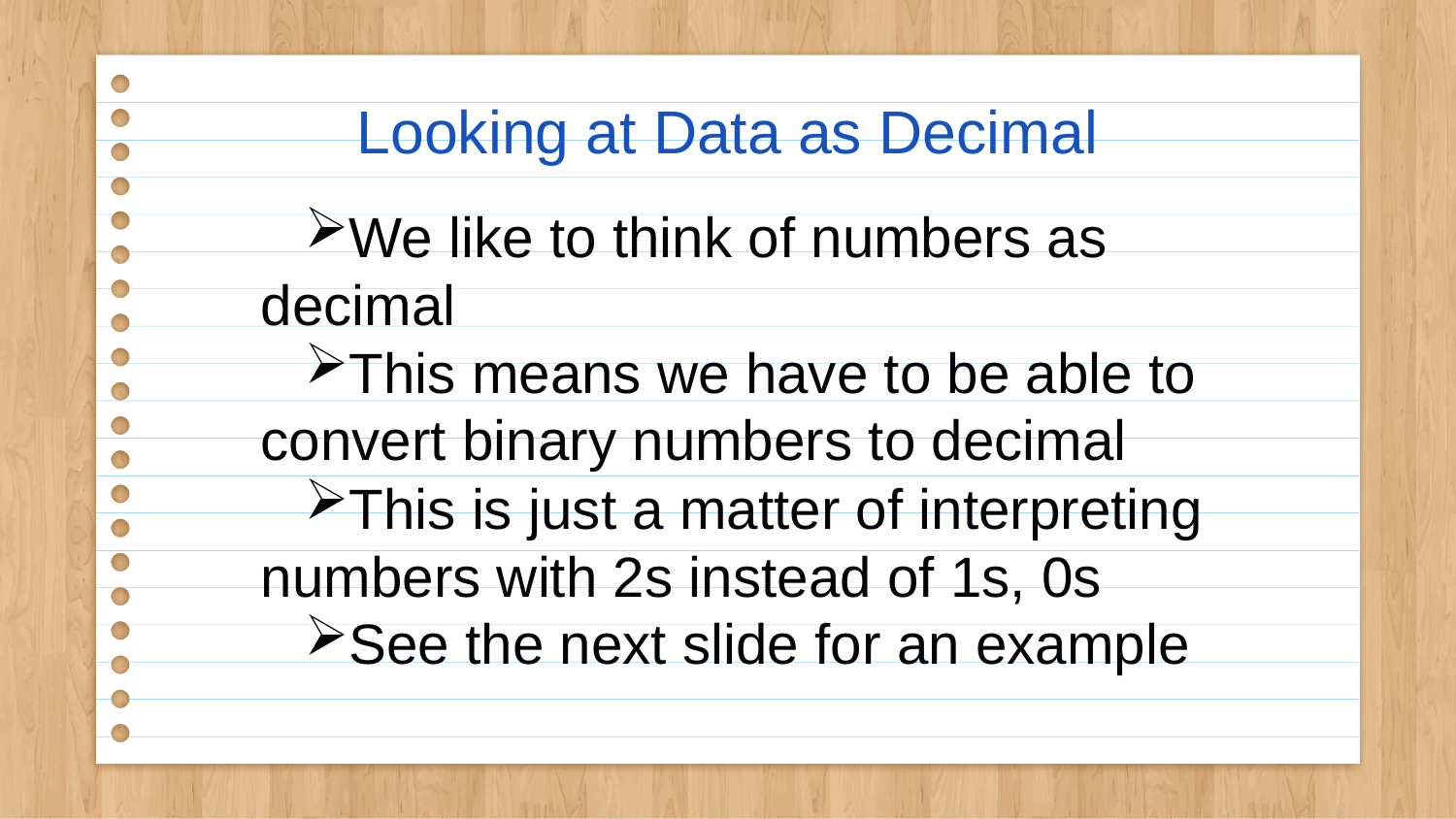

# Looking at Data as Decimal
We like to think of numbers as decimal
This means we have to be able to convert binary numbers to decimal
This is just a matter of interpreting numbers with 2s instead of 1s, 0s
See the next slide for an example